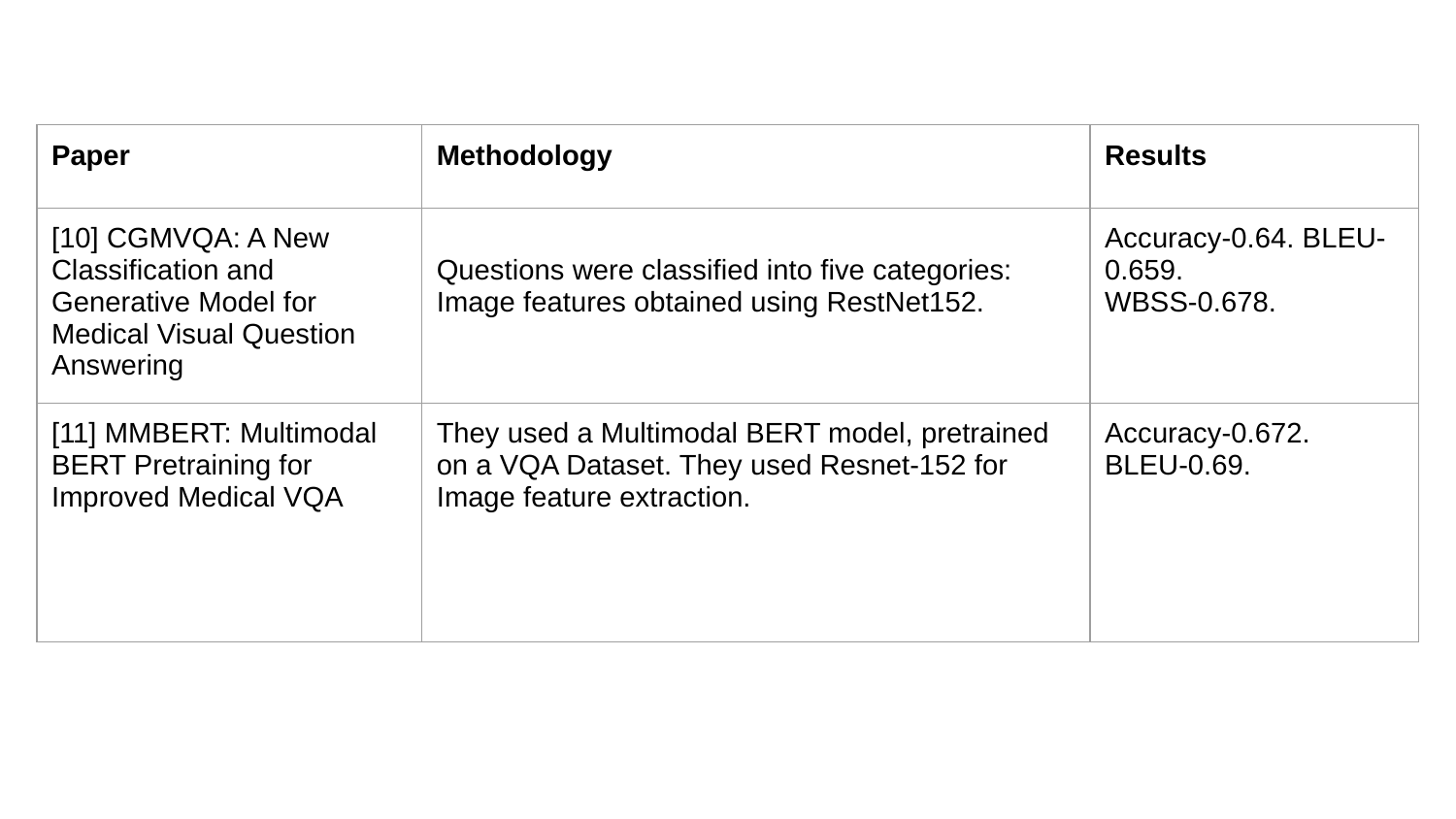

| Paper | Methodology | Results |
| --- | --- | --- |
| [10] CGMVQA: A New Classification and Generative Model for Medical Visual Question Answering | Questions were classified into five categories: Image features obtained using RestNet152. | Accuracy-0.64. BLEU-0.659. WBSS-0.678. |
| [11] MMBERT: Multimodal BERT Pretraining for Improved Medical VQA | They used a Multimodal BERT model, pretrained on a VQA Dataset. They used Resnet-152 for Image feature extraction. | Accuracy-0.672. BLEU-0.69. |